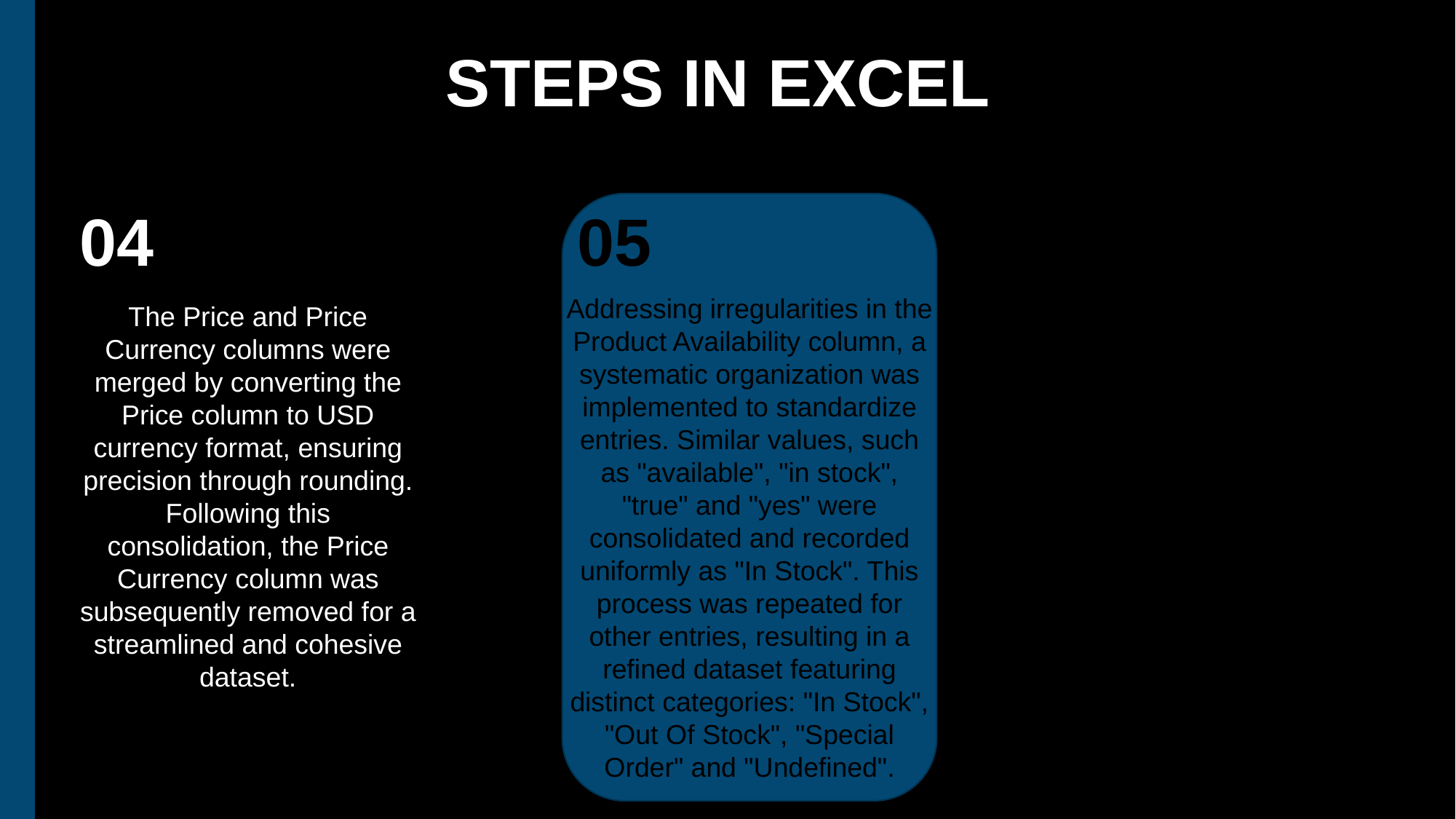

# STEPS IN EXCEL
04

05
Addressing irregularities in the Product Availability column, a systematic organization was implemented to standardize entries. Similar values, such as "available", "in stock", "true" and "yes" were consolidated and recorded uniformly as "In Stock". This process was repeated for other entries, resulting in a refined dataset featuring distinct categories: "In Stock", "Out Of Stock", "Special Order" and "Undefined".
The Price and Price Currency columns were merged by converting the Price column to USD currency format, ensuring precision through rounding. Following this consolidation, the Price Currency column was subsequently removed for a streamlined and cohesive dataset.